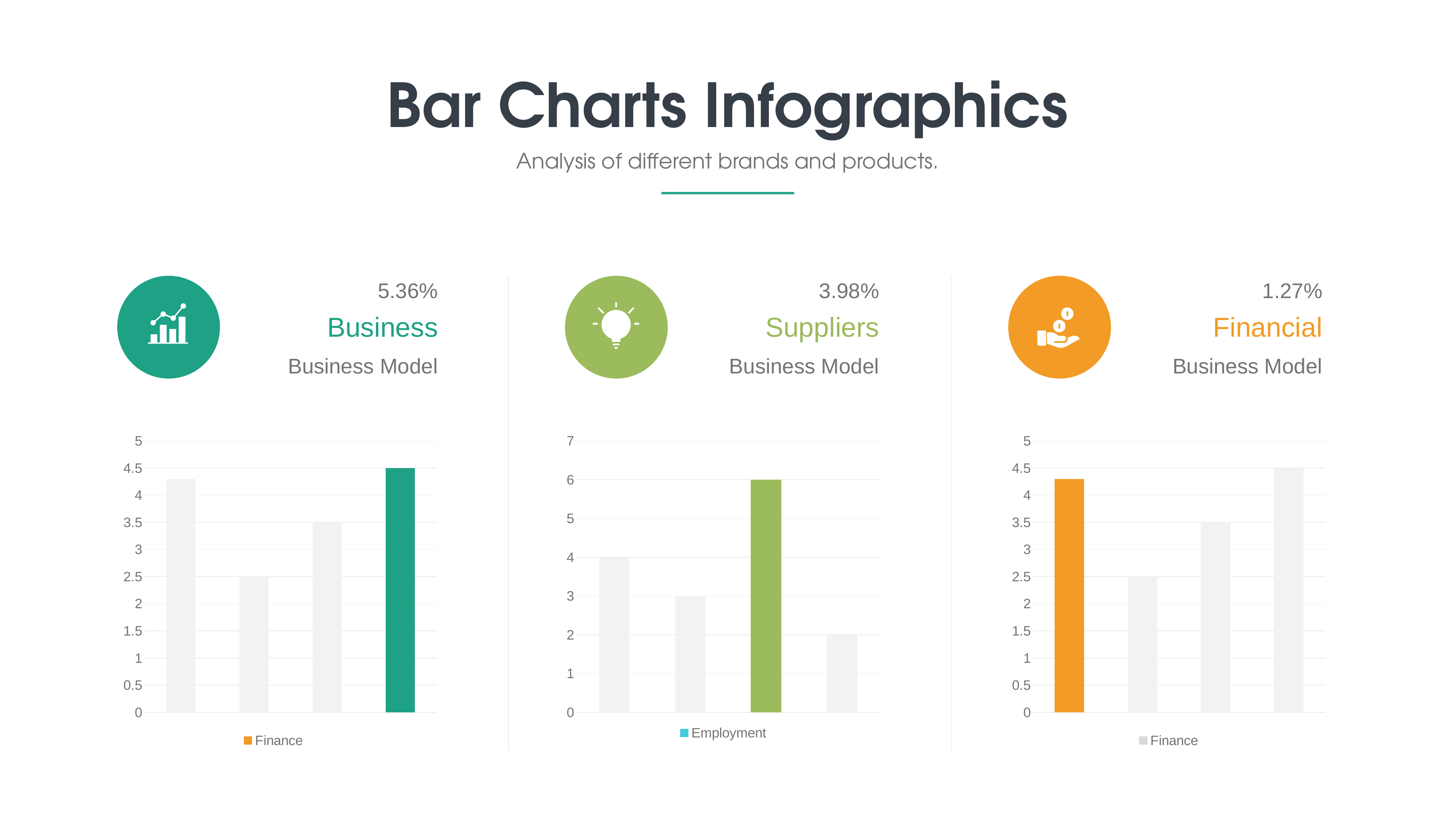

Bar Charts Infographics
Analysis of different brands and products.

5.36%
Business
Business Model
3.98%
Suppliers
Business Model
1.27%
Financial
Business Model

### Chart

| Category | Finance |
|---|---|
| 2018 | 4.3 |
| 2019 | 2.5 |
| 2020 | 3.5 |
| 2021 | 4.5 |

### Chart

| Category | Employment |
|---|---|
| 2018 | 4.0 |
| 2019 | 3.0 |
| 2020 | 6.0 |
| 2021 | 2.0 |

### Chart

| Category | Finance |
|---|---|
| 2018 | 4.3 |
| 2019 | 2.5 |
| 2020 | 3.5 |
| 2021 | 4.5 |